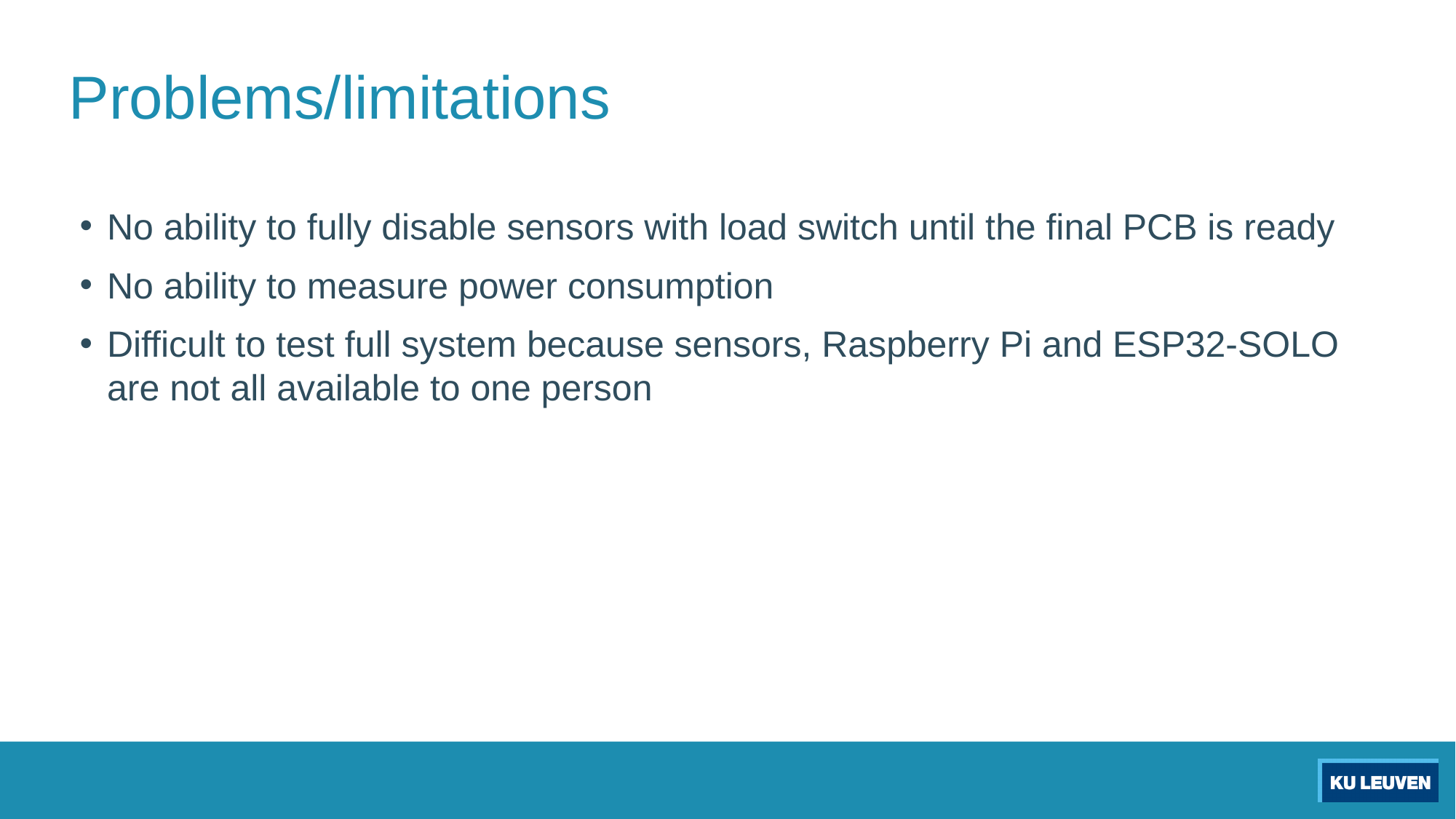

# Problems/limitations
No ability to fully disable sensors with load switch until the final PCB is ready
No ability to measure power consumption
Difficult to test full system because sensors, Raspberry Pi and ESP32-SOLO are not all available to one person